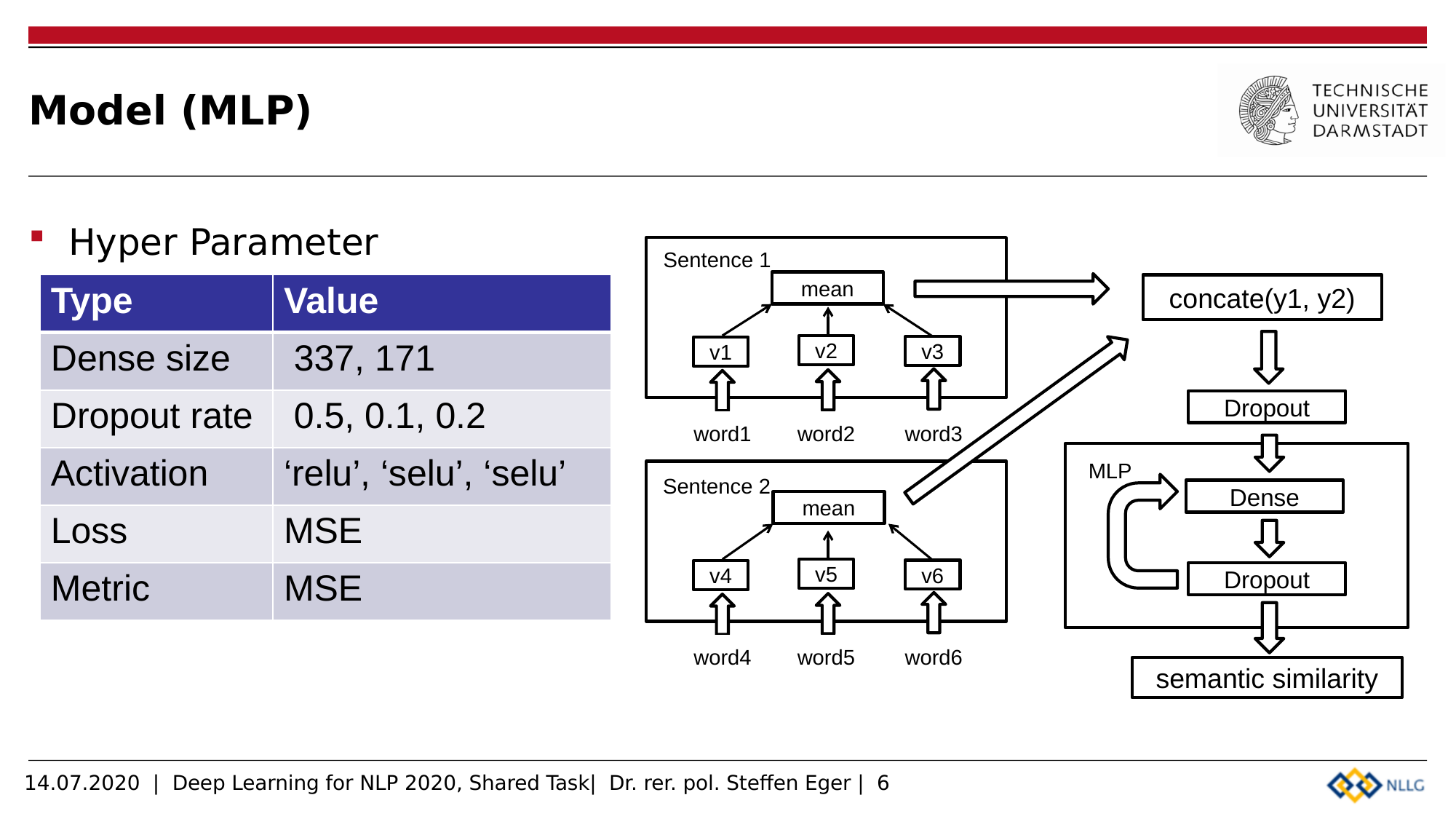

# Model (MLP)
 Hyper Parameter

Sentence 1
v2
v1
v3

word1
word2
word3
concate(y1, y2)

Sentence 2
v5
v4
v6

word4
word5
word6

MLP

Dense

Dropout

semantic similarity

mean
Dropout

mean
| Type | Value |
| --- | --- |
| Dense size | 337, 171 |
| Dropout rate | 0.5, 0.1, 0.2 |
| Activation | ‘relu’, ‘selu’, ‘selu’ |
| Loss | MSE |
| Metric | MSE |